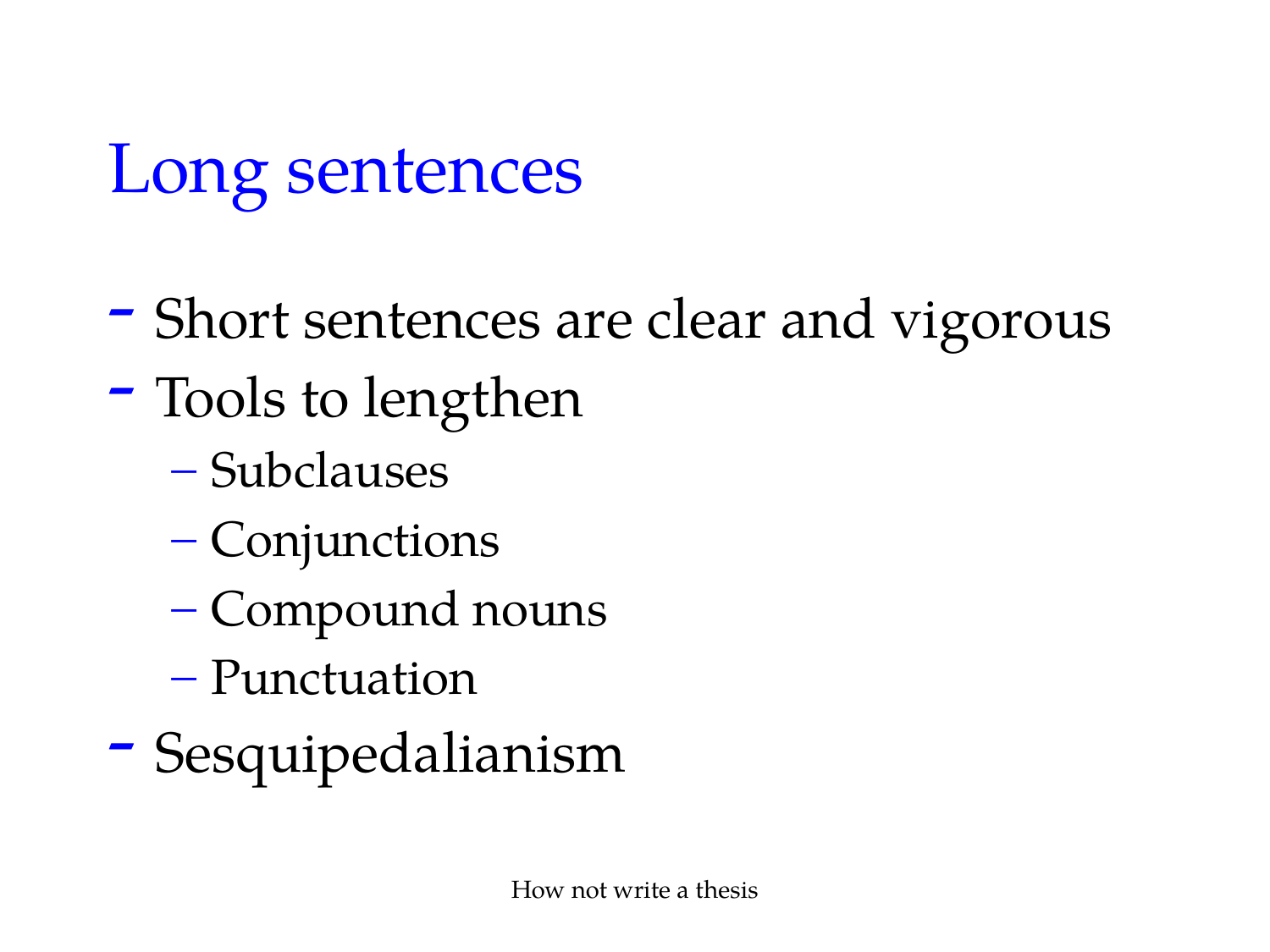

# Long sentences
Short sentences are clear and vigorous
Tools to lengthen
Subclauses
Conjunctions
Compound nouns
Punctuation
Sesquipedalianism

How not write a thesis